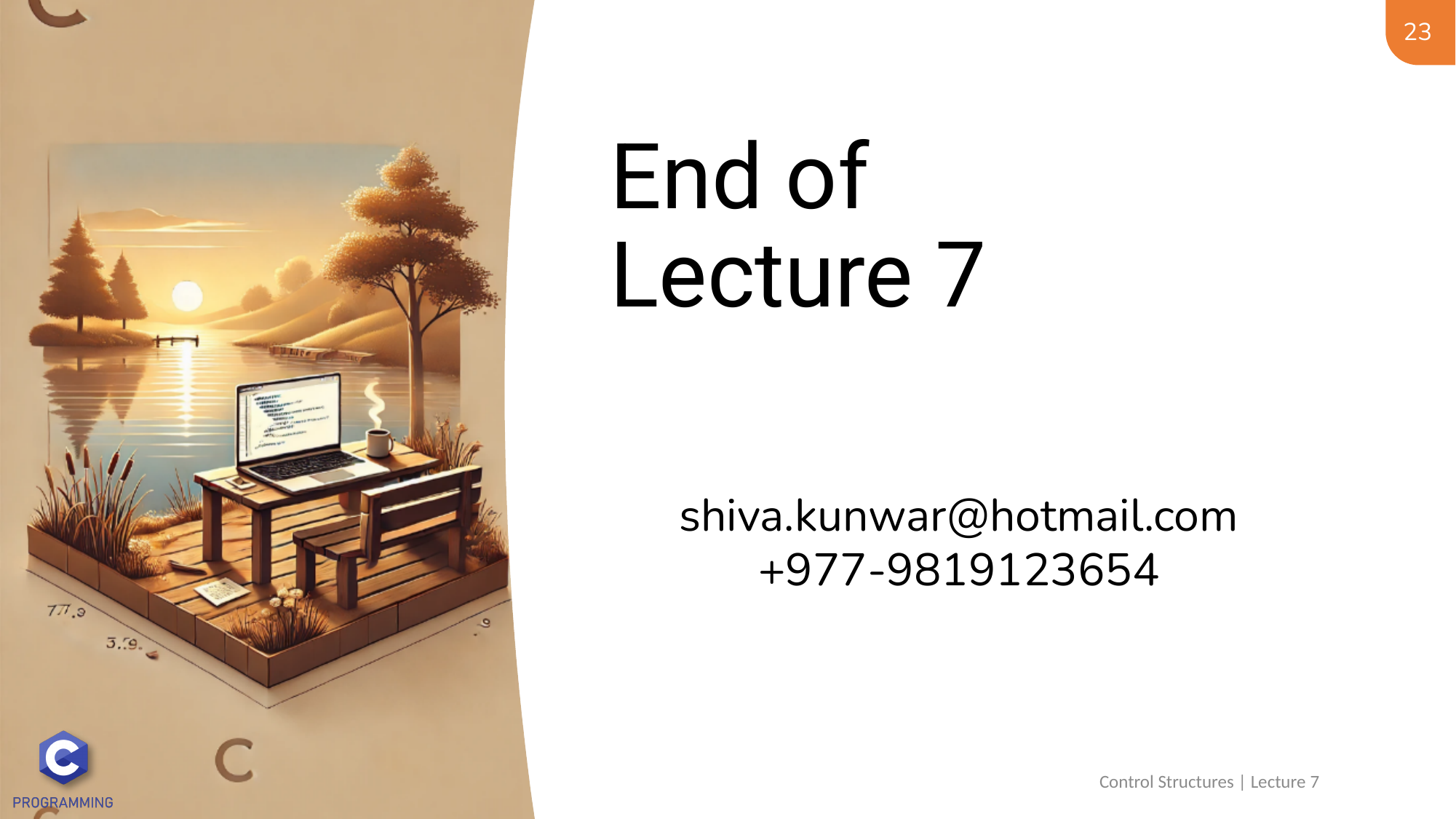

23
# End of Lecture 7
Control Structures | Lecture 7